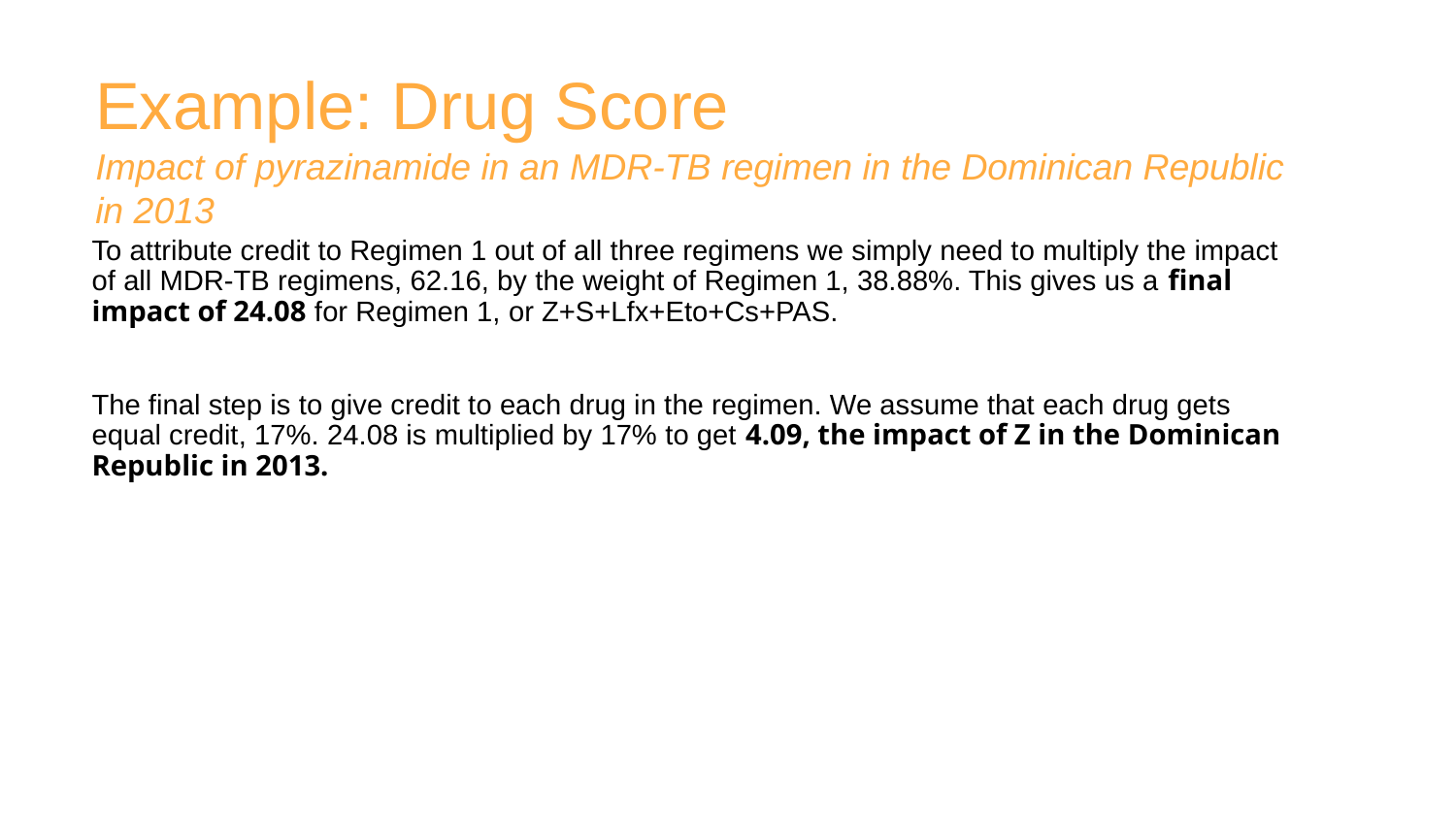

# Example: Drug Score
Impact of pyrazinamide in an MDR-TB regimen in the Dominican Republic in 2013
To attribute credit to Regimen 1 out of all three regimens we simply need to multiply the impact of all MDR-TB regimens, 62.16, by the weight of Regimen 1, 38.88%. This gives us a final impact of 24.08 for Regimen 1, or Z+S+Lfx+Eto+Cs+PAS.

The final step is to give credit to each drug in the regimen. We assume that each drug gets equal credit, 17%. 24.08 is multiplied by 17% to get 4.09, the impact of Z in the Dominican Republic in 2013.